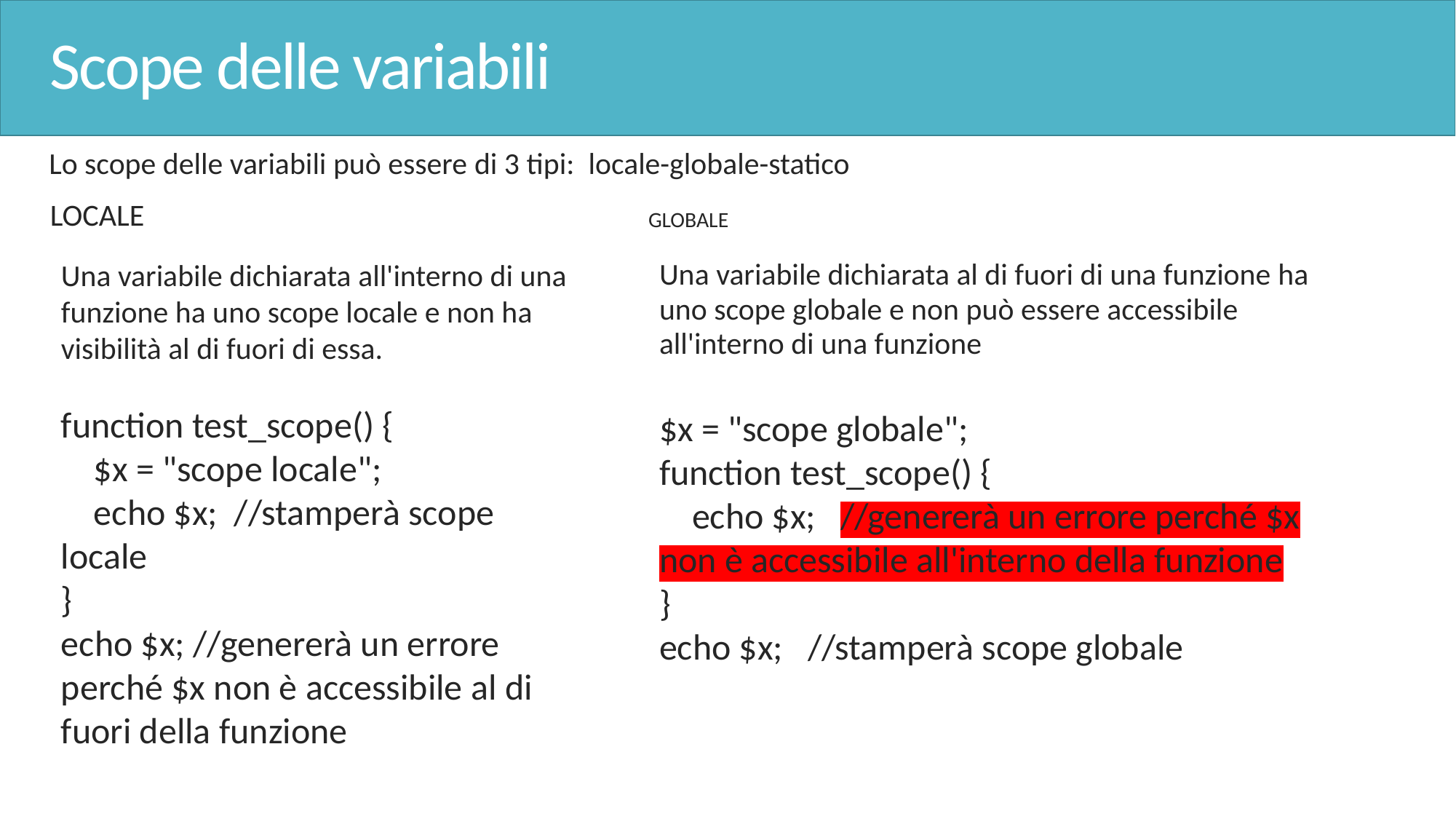

# Scope delle variabili
Lo scope delle variabili può essere di 3 tipi:  locale-globale-statico
locale
globale

Una variabile dichiarata all'interno di una funzione ha uno scope locale e non ha visibilità al di fuori di essa.
function test_scope() {
    $x = "scope locale";
    echo $x;  //stamperà scope locale
}
echo $x; //genererà un errore perché $x non è accessibile al di fuori della funzione
Una variabile dichiarata al di fuori di una funzione ha uno scope globale e non può essere accessibile all'interno di una funzione

$x = "scope globale";
function test_scope() {
    echo $x;   //genererà un errore perché $x non è accessibile all'interno della funzione
}
echo $x;   //stamperà scope globale